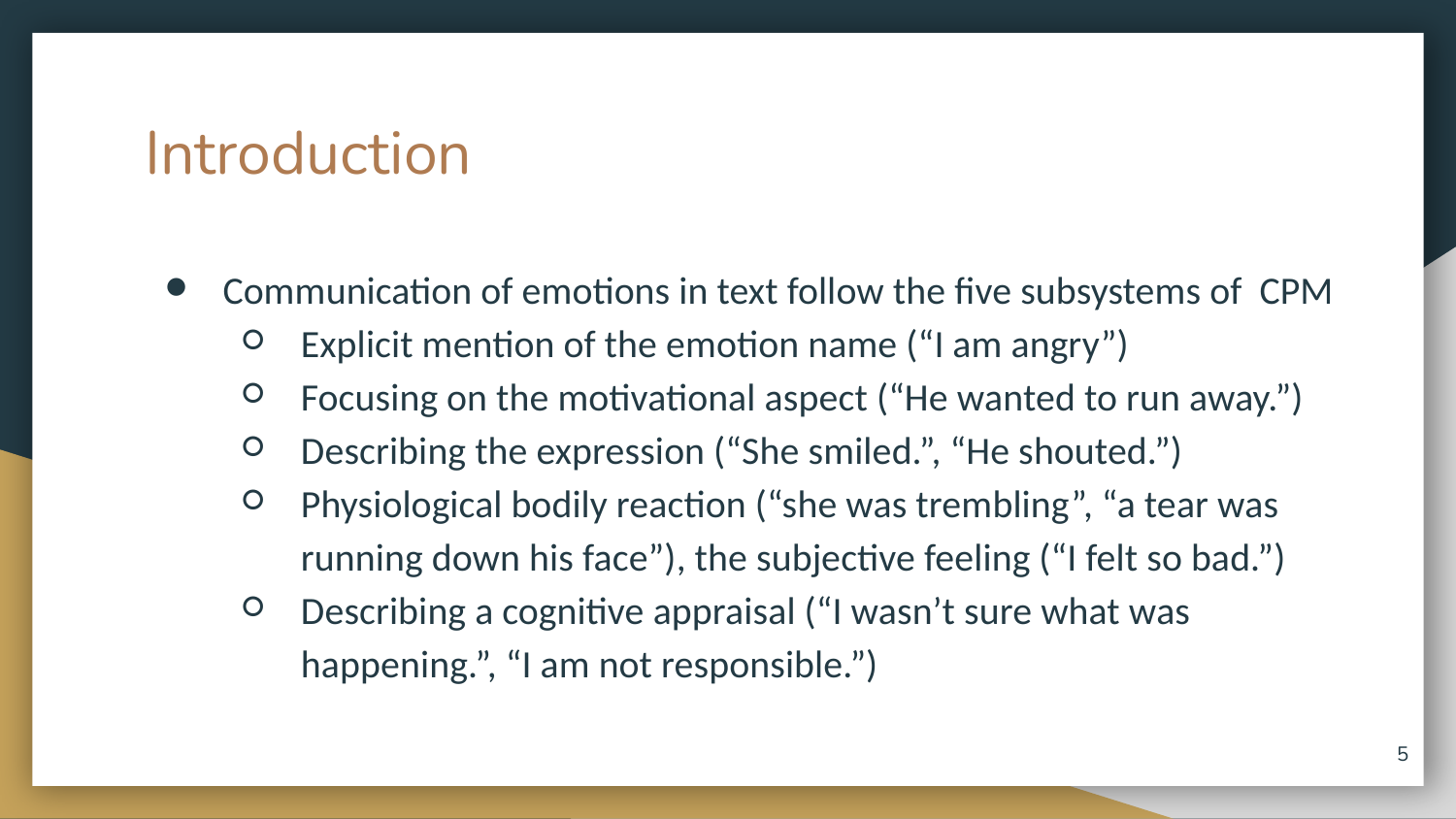

# Introduction
Communication of emotions in text follow the five subsystems of  CPM
Explicit mention of the emotion name (“I am angry”)
Focusing on the motivational aspect (“He wanted to run away.”)
Describing the expression (“She smiled.”, “He shouted.”)
Physiological bodily reaction (“she was trembling”, “a tear was running down his face”), the subjective feeling (“I felt so bad.”)
Describing a cognitive appraisal (“I wasn’t sure what was happening.”, “I am not responsible.”)

5